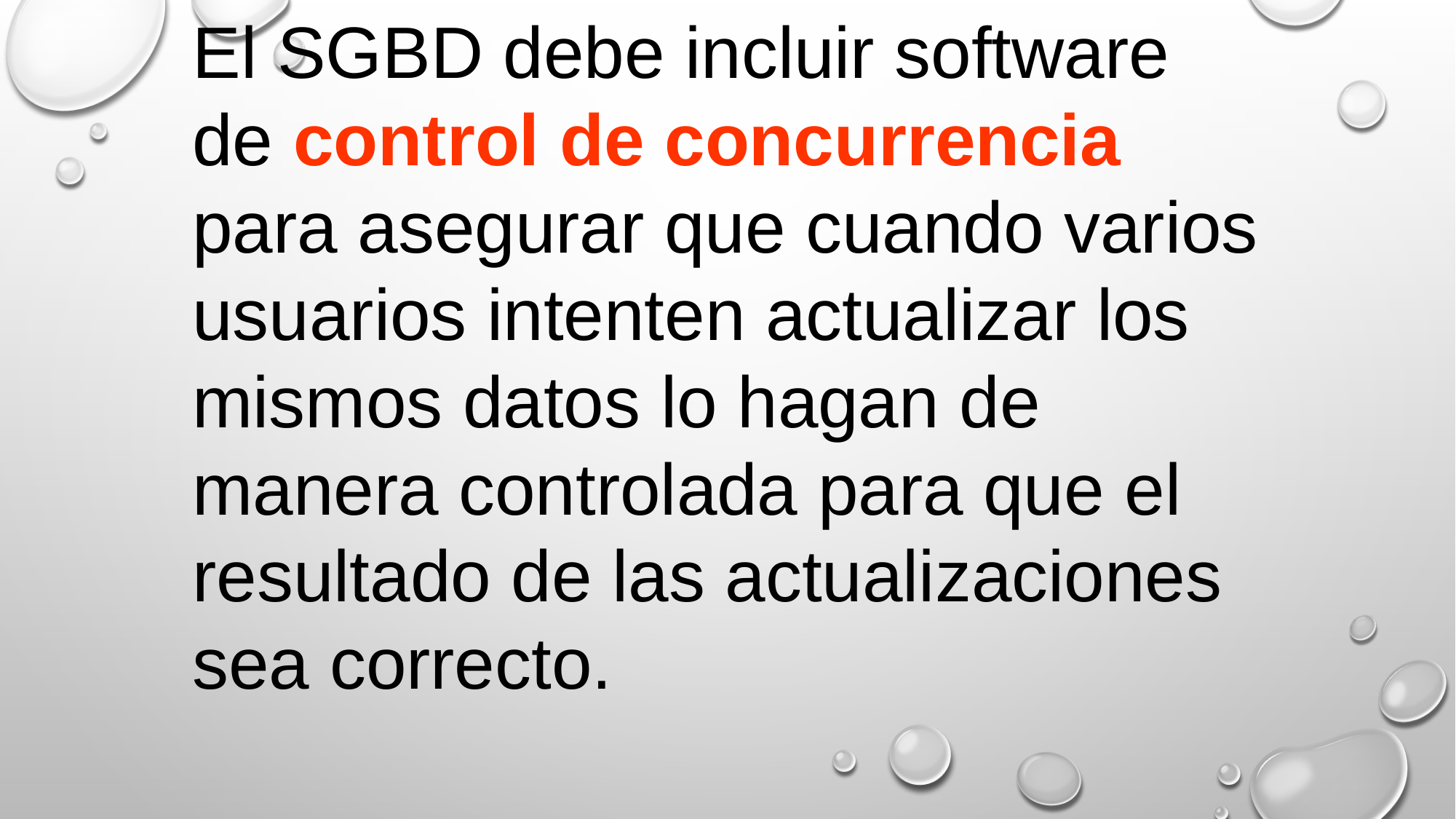

El SGBD debe incluir software de control de concurrencia para asegurar que cuando varios usuarios intenten actualizar los mismos datos lo hagan de manera controlada para que el resultado de las actualizaciones sea correcto.